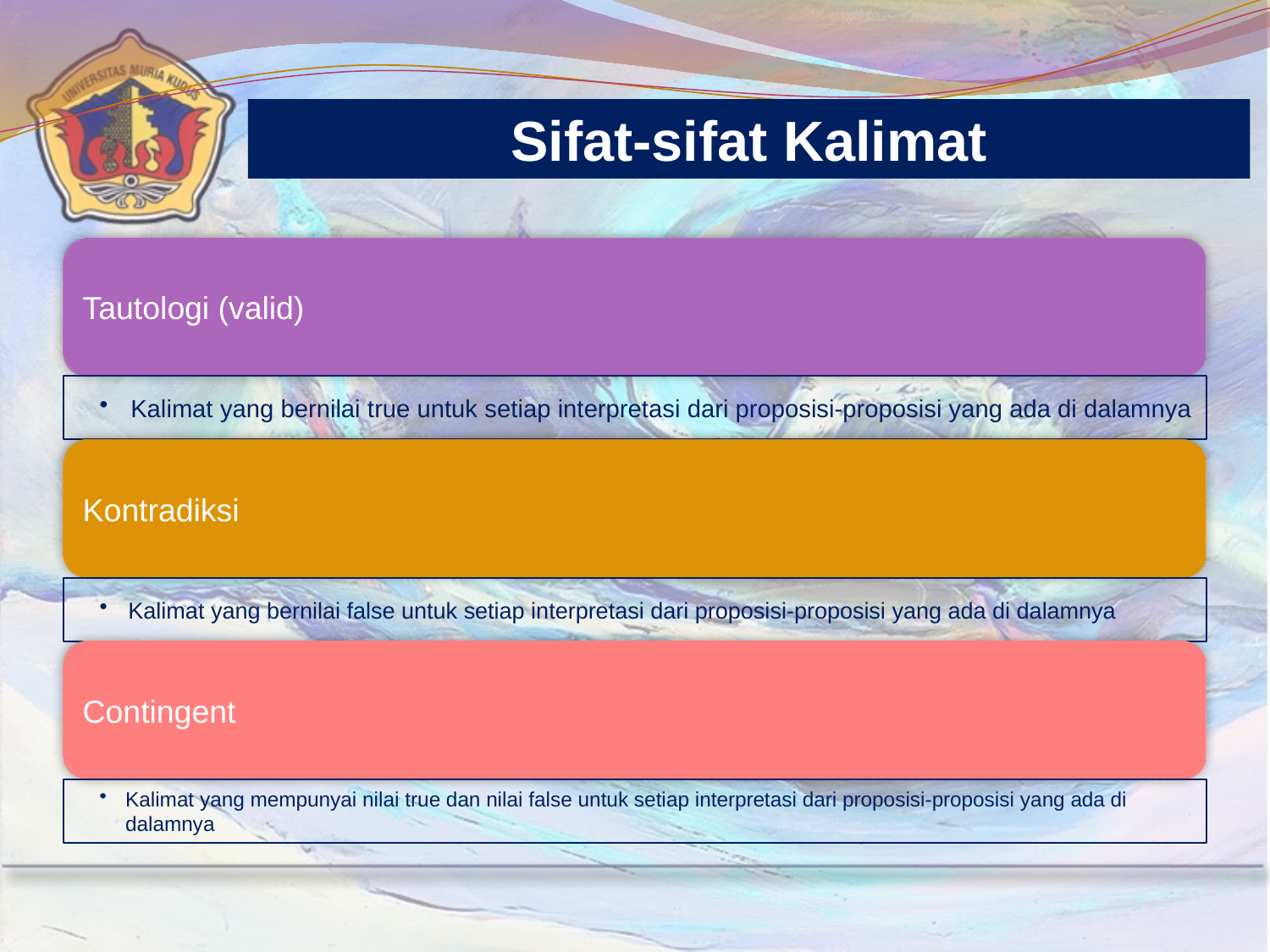

Sifat-sifat Kalimat
Tautologi (valid)
Kalimat yang bernilai true untuk setiap interpretasi dari proposisi-proposisi yang ada di dalamnya
Kontradiksi
Kalimat yang bernilai false untuk setiap interpretasi dari proposisi-proposisi yang ada di dalamnya
Contingent
Kalimat yang mempunyai nilai true dan nilai false untuk setiap interpretasi dari proposisi-proposisi yang ada di dalamnya